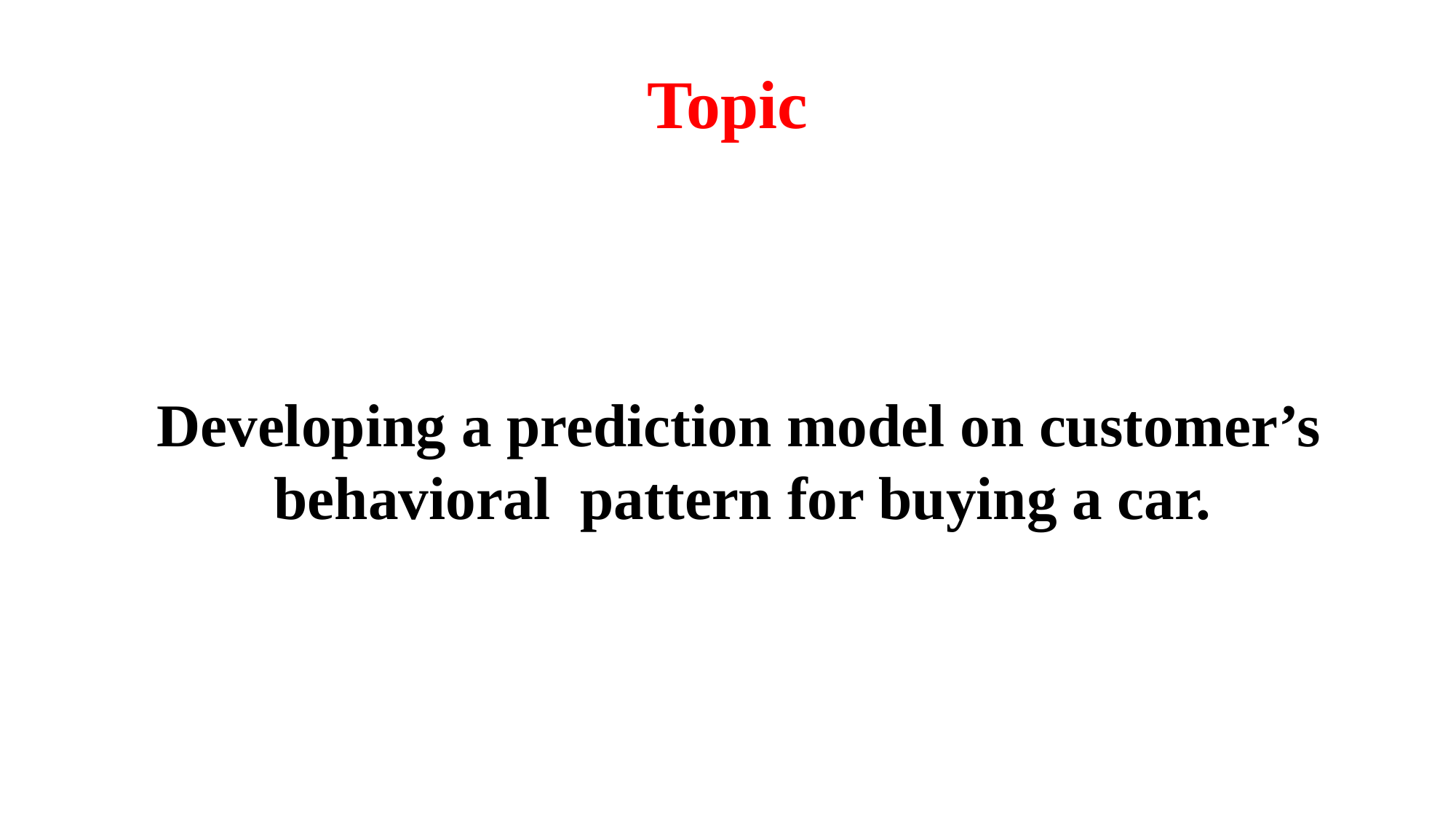

# Topic

   Developing a prediction model on customer’s behavioral  pattern for buying a car.